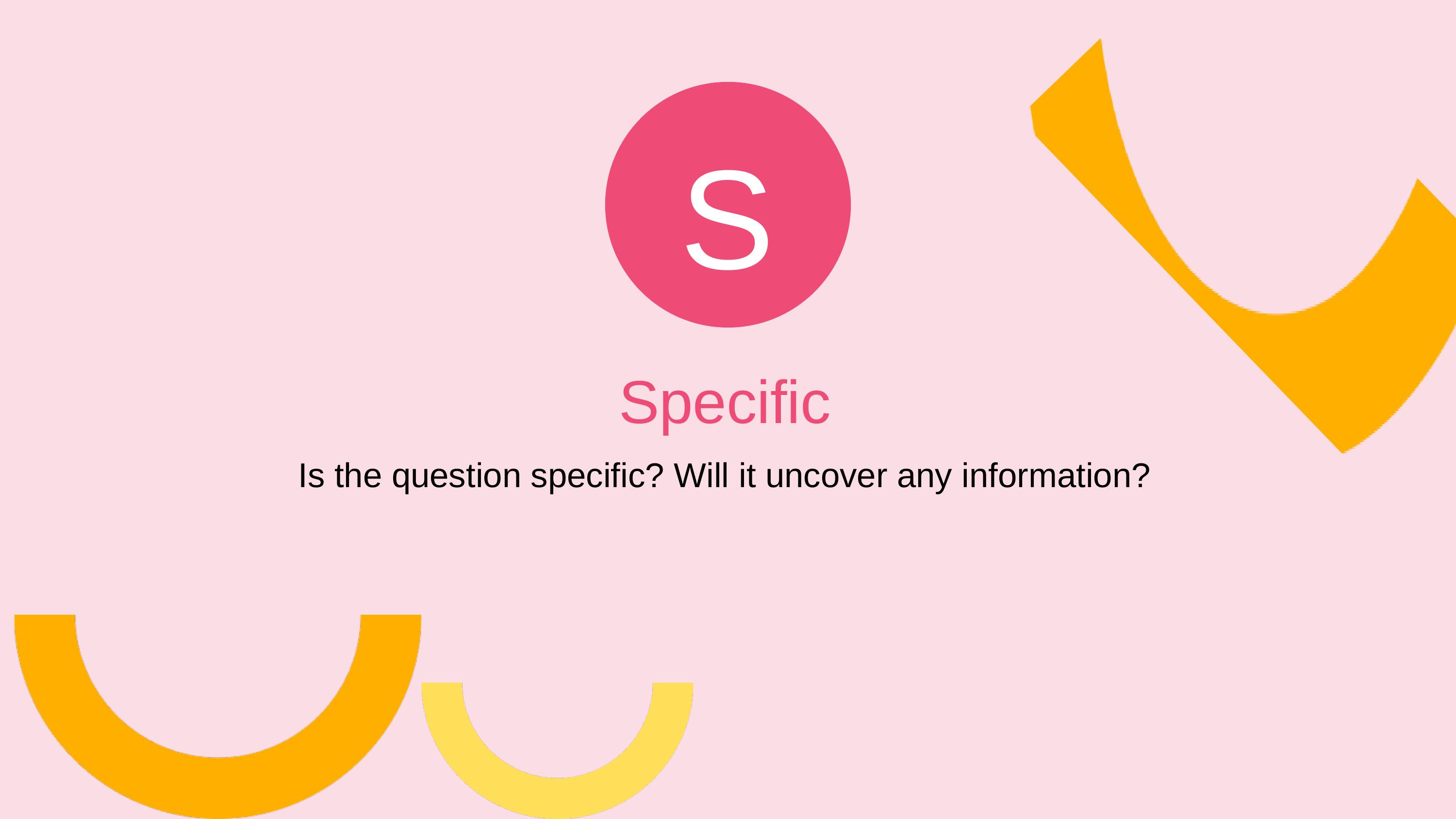

S
Specific
Is the question specific? Will it uncover any information?